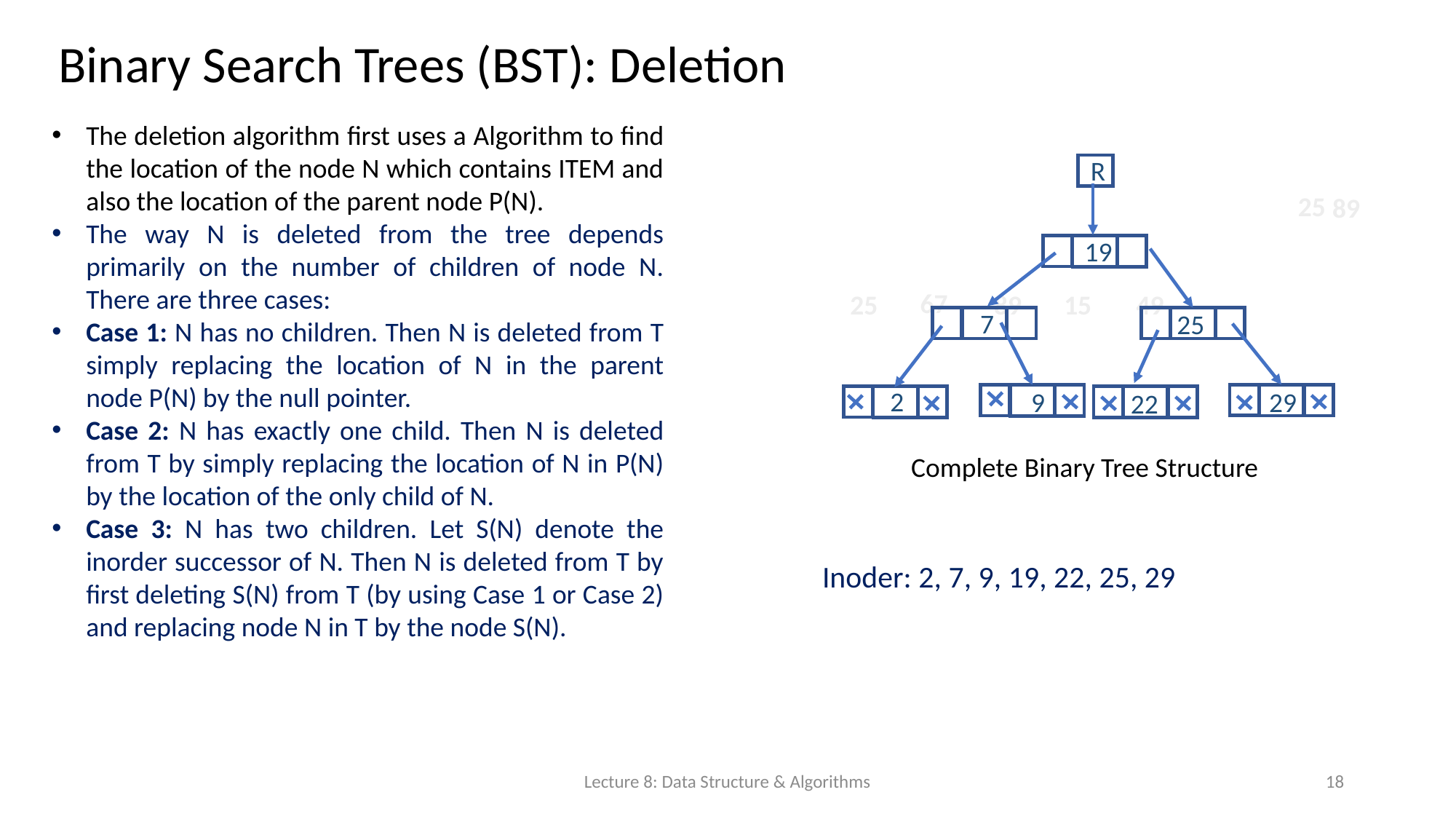

# Binary Search Trees (BST): Deletion
The deletion algorithm first uses a Algorithm to find the location of the node N which contains ITEM and also the location of the parent node P(N).
The way N is deleted from the tree depends primarily on the number of children of node N. There are three cases:
Case 1: N has no children. Then N is deleted from T simply replacing the location of N in the parent node P(N) by the null pointer.
Case 2: N has exactly one child. Then N is deleted from T by simply replacing the location of N in P(N) by the location of the only child of N.
Case 3: N has two children. Let S(N) denote the inorder successor of N. Then N is deleted from T by first deleting S(N) from T (by using Case 1 or Case 2) and replacing node N in T by the node S(N).

R

25
89
19

67
25
89
15
49
7
25

2
9
29
22

Complete Binary Tree Structure
 Inoder: 2, 7, 9, 19, 22, 25, 29
Lecture 8: Data Structure & Algorithms
18